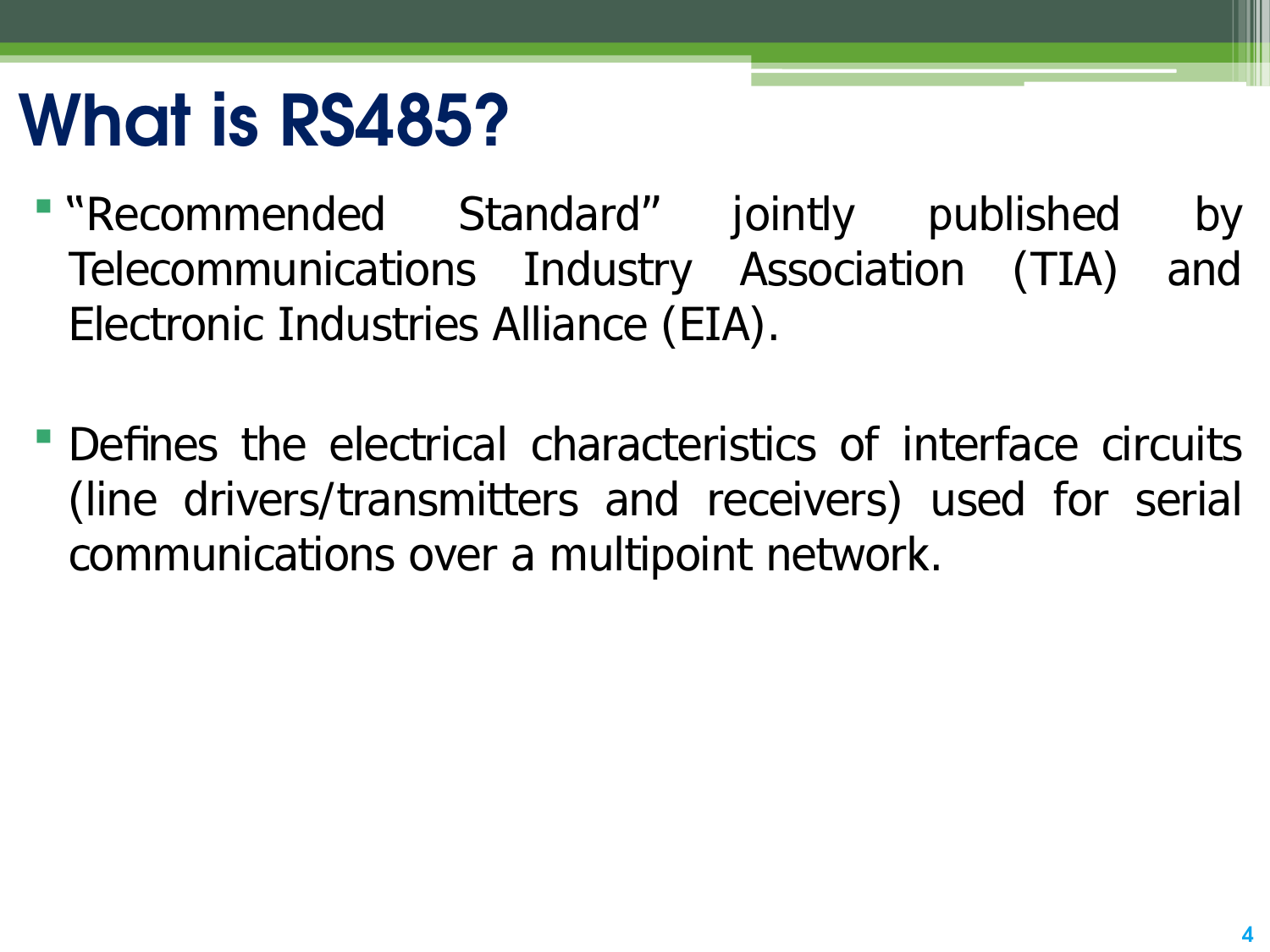

# What is RS485?
“Recommended Standard” jointly published by Telecommunications Industry Association (TIA) and Electronic Industries Alliance (EIA).

Defines the electrical characteristics of interface circuits (line drivers/transmitters and receivers) used for serial communications over a multipoint network.